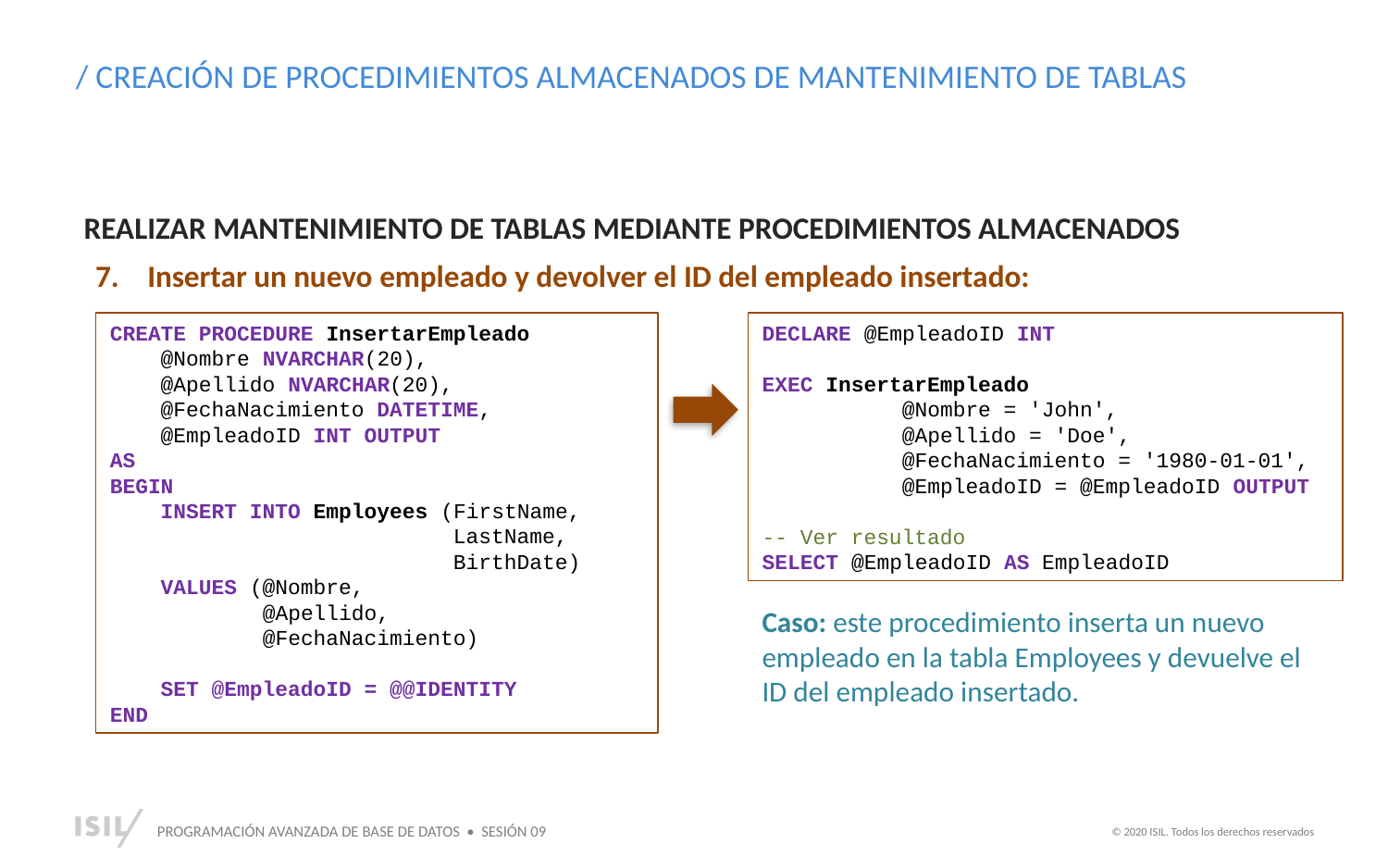

/ CREACIÓN DE PROCEDIMIENTOS ALMACENADOS DE MANTENIMIENTO DE TABLAS
REALIZAR MANTENIMIENTO DE TABLAS MEDIANTE PROCEDIMIENTOS ALMACENADOS
Insertar un nuevo empleado y devolver el ID del empleado insertado:
CREATE PROCEDURE InsertarEmpleado
    @Nombre NVARCHAR(20),
    @Apellido NVARCHAR(20),
    @FechaNacimiento DATETIME,
    @EmpleadoID INT OUTPUT
AS
BEGIN
    INSERT INTO Employees (FirstName,
                           LastName,
                           BirthDate)
    VALUES (@Nombre,
            @Apellido,
            @FechaNacimiento)

    SET @EmpleadoID = @@IDENTITY
END
DECLARE @EmpleadoID INT

EXEC InsertarEmpleado
           @Nombre = 'John',
           @Apellido = 'Doe',
           @FechaNacimiento = '1980-01-01',
           @EmpleadoID = @EmpleadoID OUTPUT

-- Ver resultado
SELECT @EmpleadoID AS EmpleadoID

Caso: este procedimiento inserta un nuevo empleado en la tabla Employees y devuelve el ID del empleado insertado.